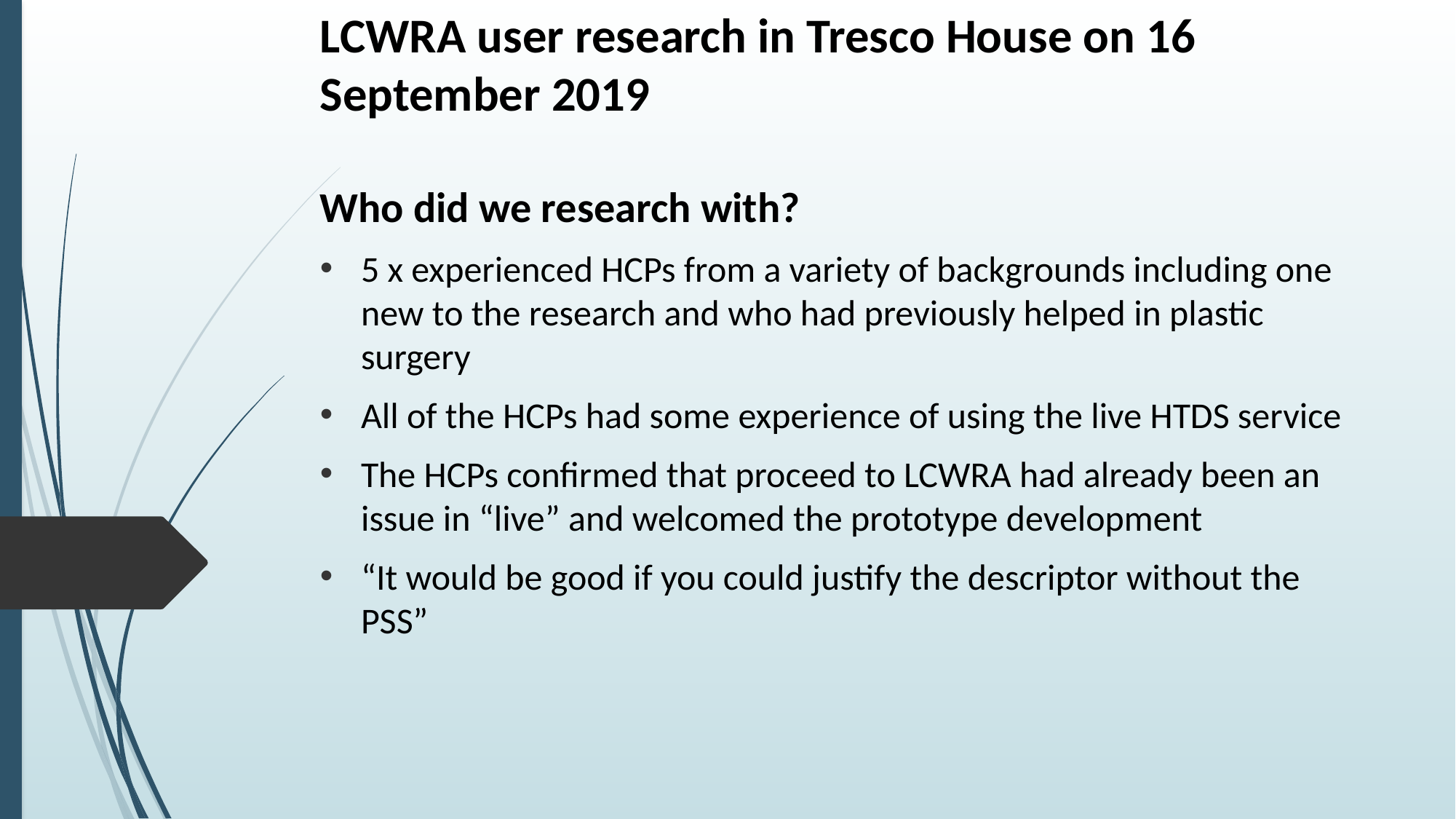

# LCWRA user research in Tresco House on 16 September 2019

Who did we research with?
5 x experienced HCPs from a variety of backgrounds including one new to the research and who had previously helped in plastic surgery
All of the HCPs had some experience of using the live HTDS service
The HCPs confirmed that proceed to LCWRA had already been an issue in “live” and welcomed the prototype development
“It would be good if you could justify the descriptor without the PSS”